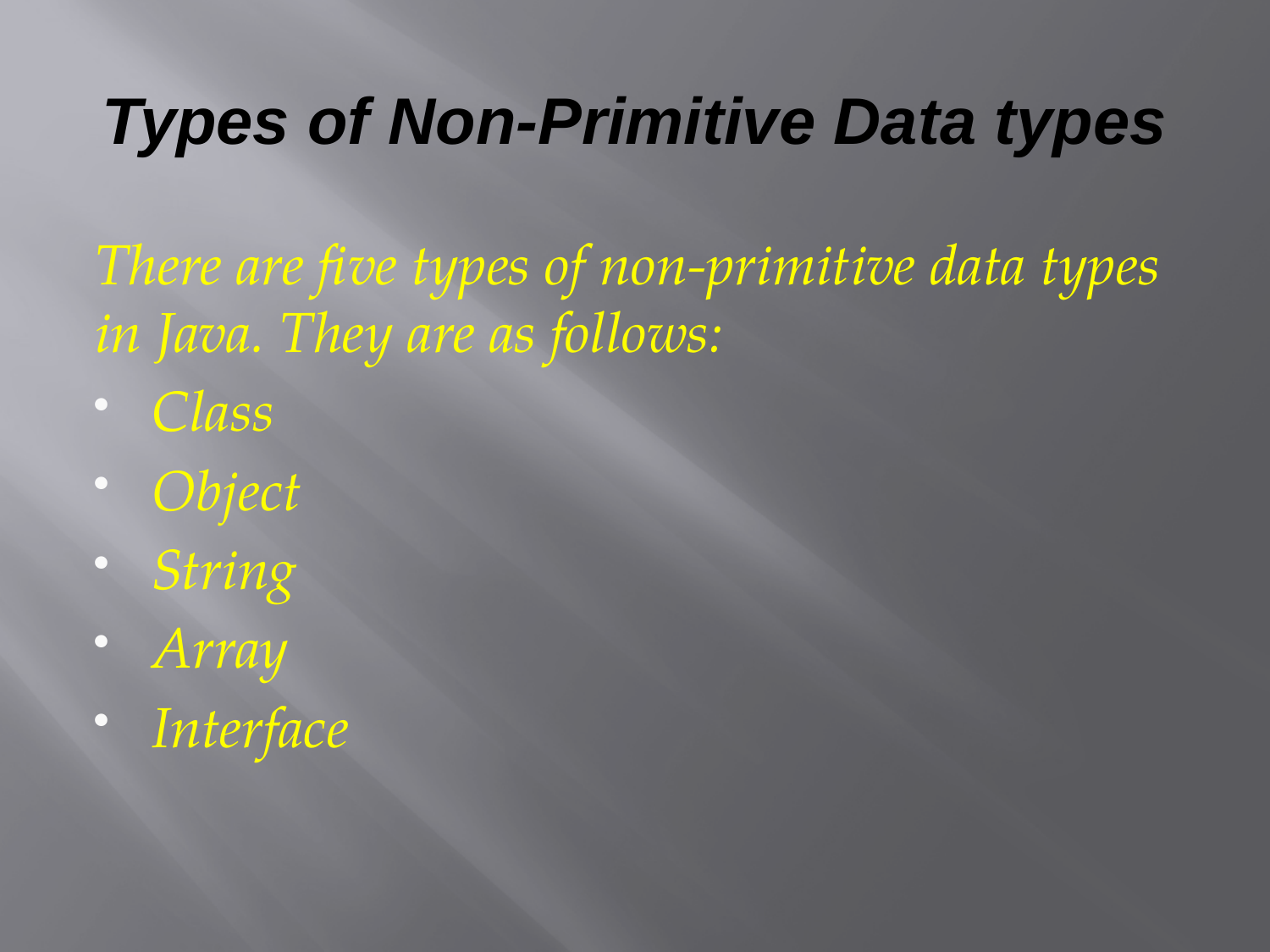

# Types of Non-Primitive Data types
There are five types of non-primitive data types in Java. They are as follows:
Class
Object
String
Array
Interface